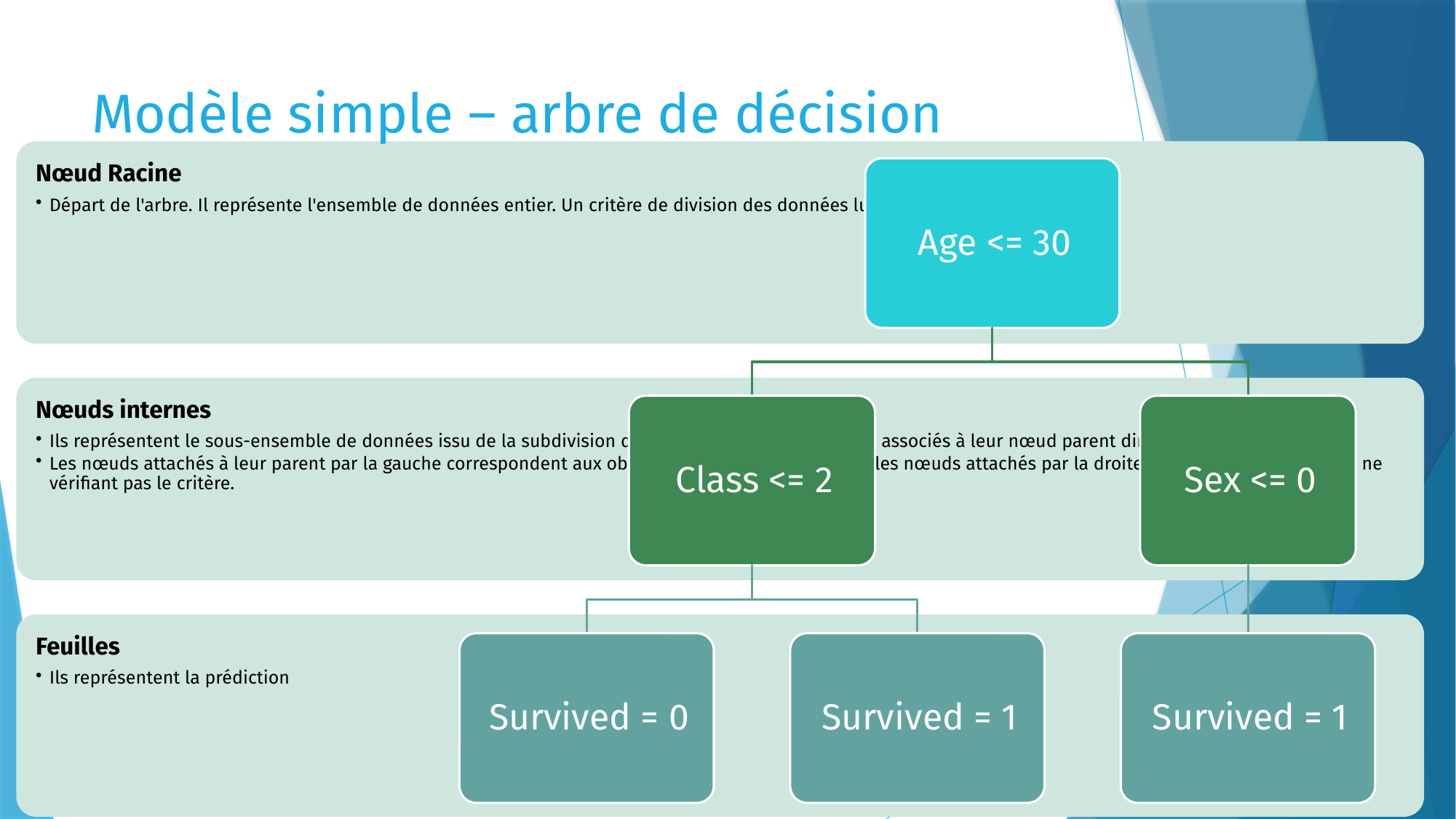

# Modèle simple – arbre de décision
Feuilles
Ils représentent la prédiction
Nœuds internes
Ils représentent le sous-ensemble de données issu de la subdivision des données et selon le critère associés à leur nœud parent direct.
Les nœuds attachés à leur parent par la gauche correspondent aux observations vérifiant le critère. les nœuds attachés par la droite correspondent aux lignes ne vérifiant pas le critère.
Nœud Racine
Départ de l'arbre. Il représente l'ensemble de données entier. Un critère de division des données lui est associé
Age <= 30
Class <= 2
Survived = 0
Survived = 1
Sex <= 0
Survived = 1